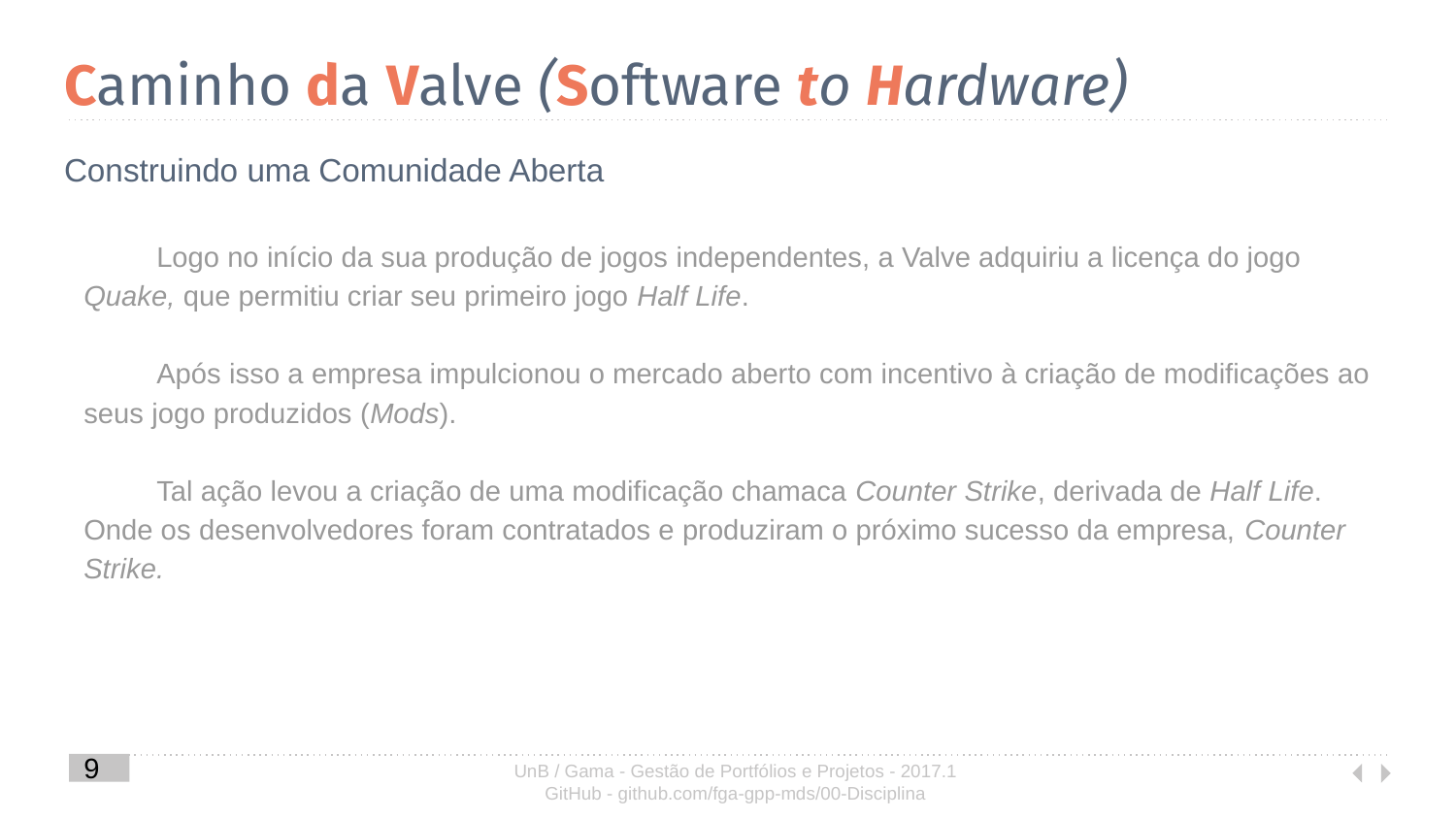

# Caminho da Valve (Software to Hardware)
Construindo uma Comunidade Aberta

Logo no início da sua produção de jogos independentes, a Valve adquiriu a licença do jogo Quake, que permitiu criar seu primeiro jogo Half Life.

Após isso a empresa impulcionou o mercado aberto com incentivo à criação de modificações ao seus jogo produzidos (Mods).

Tal ação levou a criação de uma modificação chamaca Counter Strike, derivada de Half Life. Onde os desenvolvedores foram contratados e produziram o próximo sucesso da empresa, Counter Strike.
9